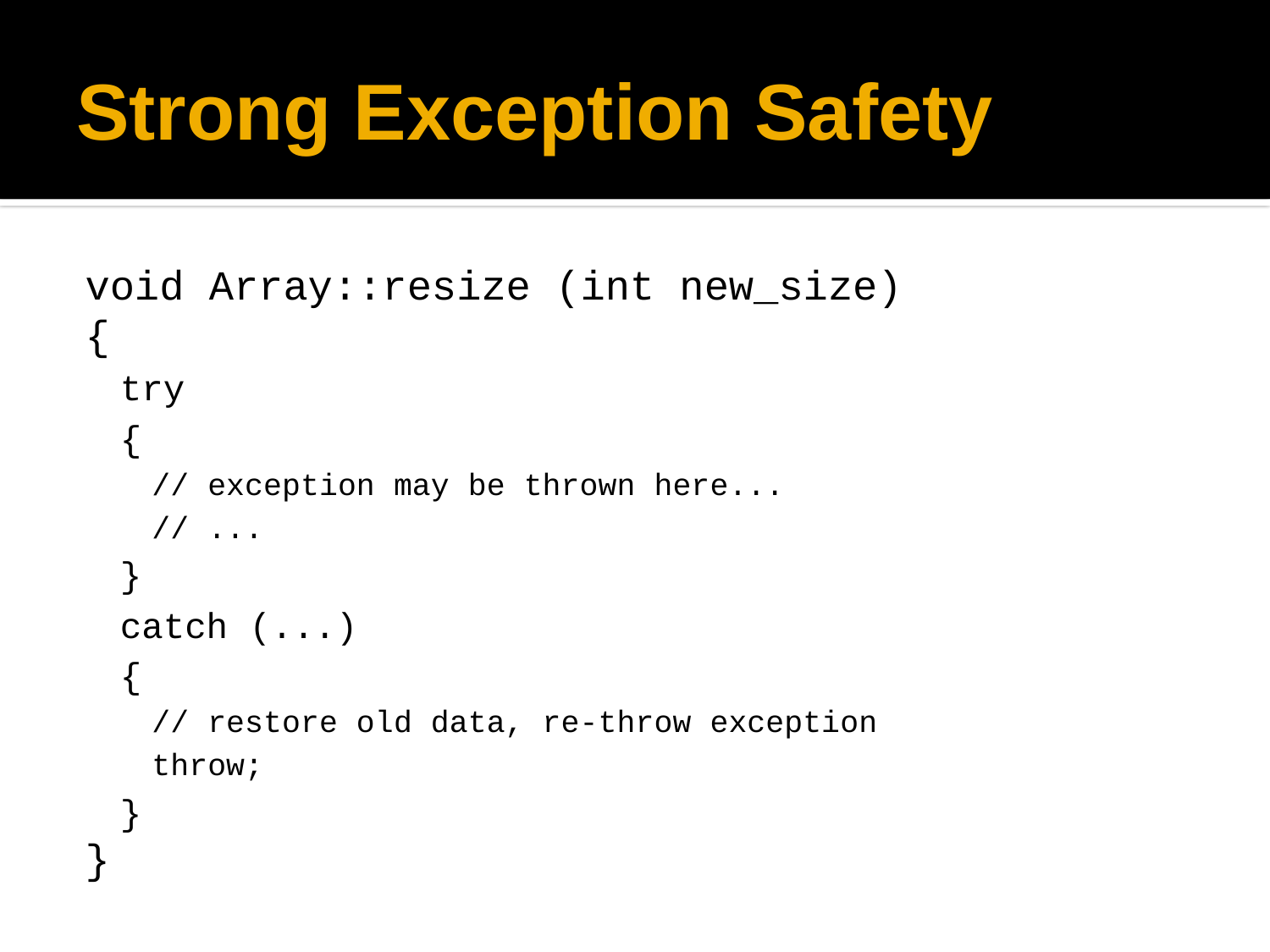

# Strong Exception Safety
void Array::resize (int new_size)
{
try
{
// exception may be thrown here...
// ...
}
catch (...)
{
// restore old data, re-throw exception
throw;
}
}